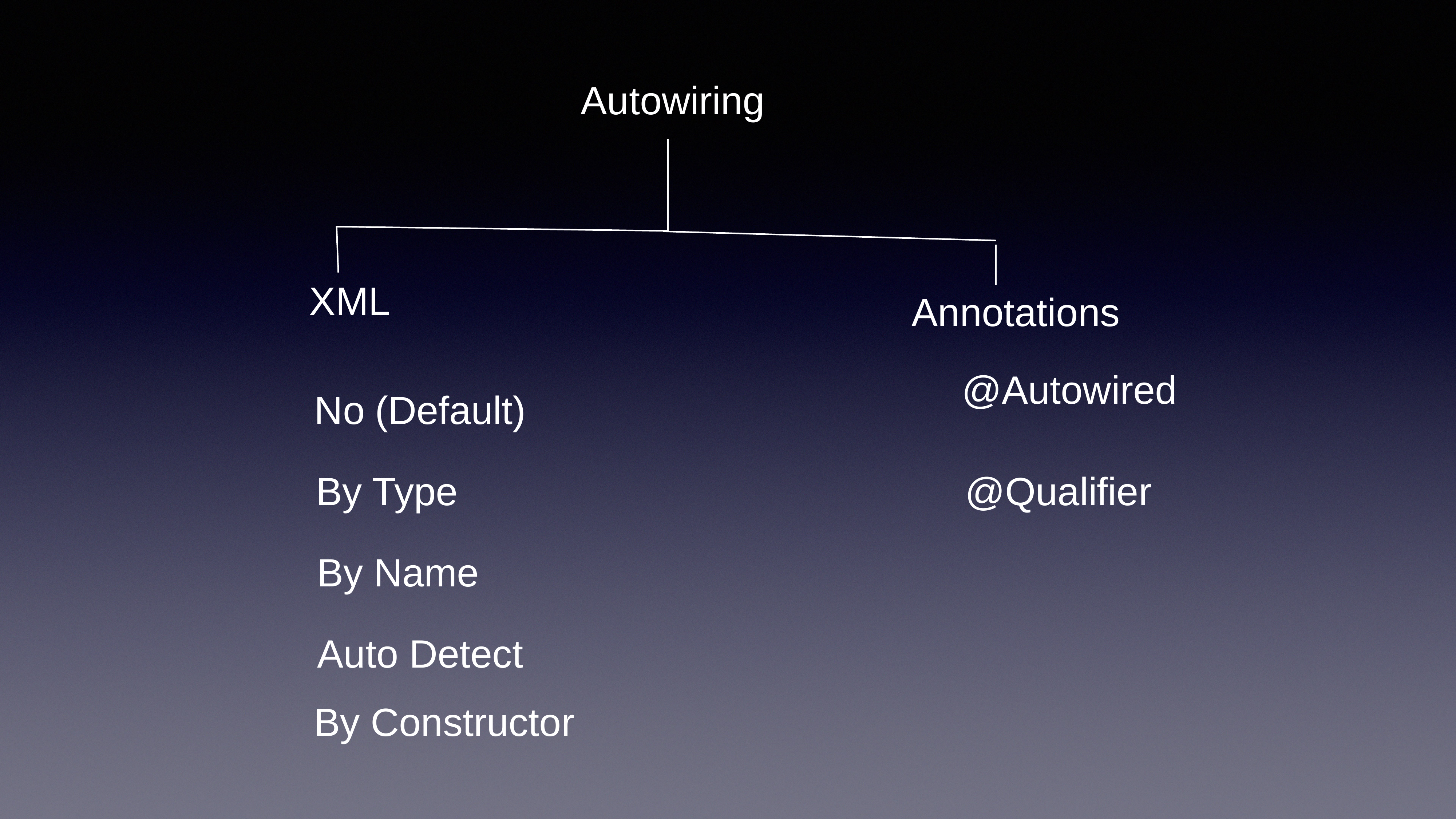

Autowiring

XML
Annotations
@Autowired
No
(Default)
By Type
@Qualifier
By Name
Auto Detect
By Constructor